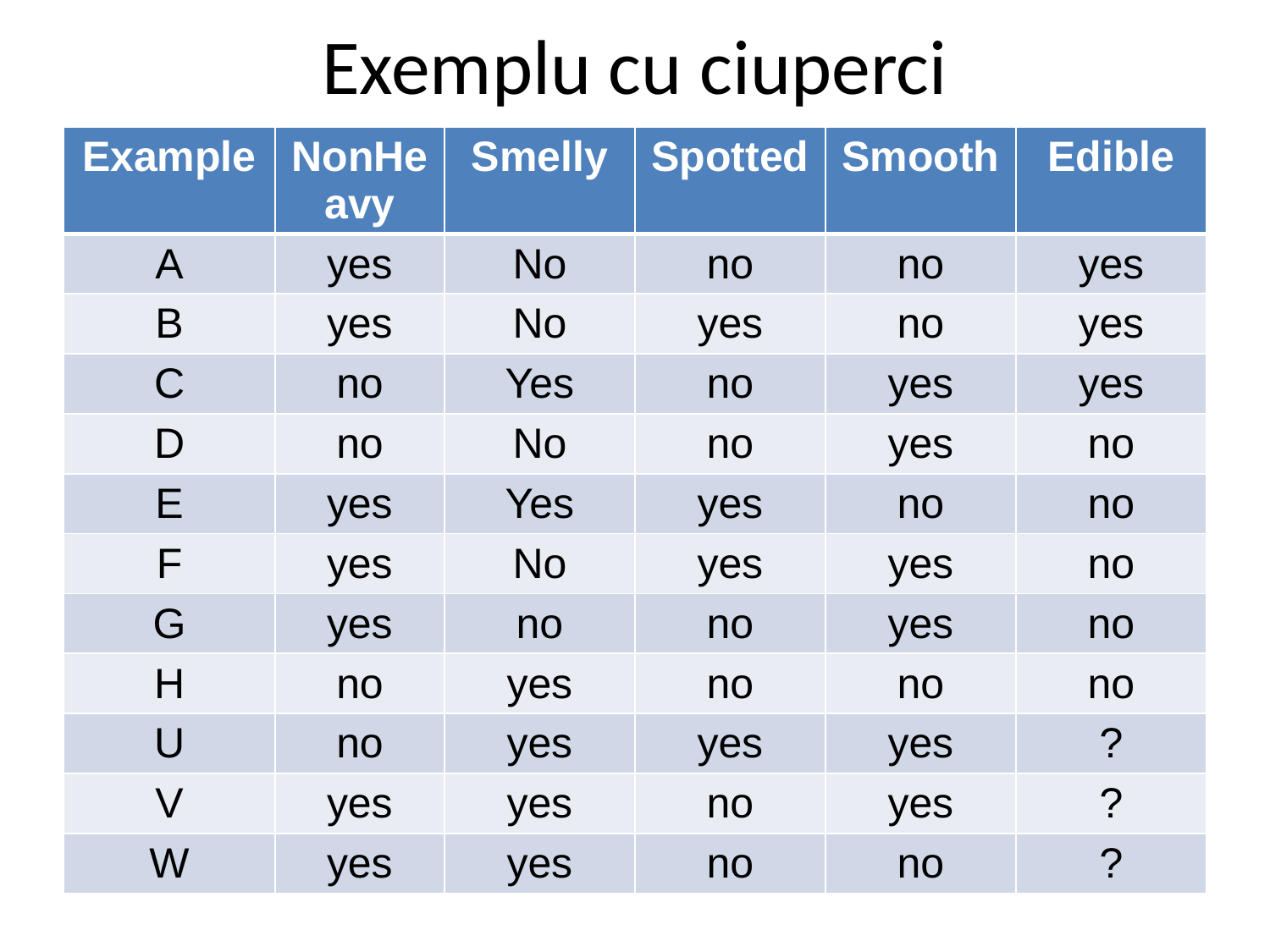

# Exemplu cu ciuperci
| Example | NonHeavy | Smelly | Spotted | Smooth | Edible |
| --- | --- | --- | --- | --- | --- |
| A | yes | No | no | no | yes |
| B | yes | No | yes | no | yes |
| C | no | Yes | no | yes | yes |
| D | no | No | no | yes | no |
| E | yes | Yes | yes | no | no |
| F | yes | No | yes | yes | no |
| G | yes | no | no | yes | no |
| H | no | yes | no | no | no |
| U | no | yes | yes | yes | ? |
| V | yes | yes | no | yes | ? |
| W | yes | yes | no | no | ? |